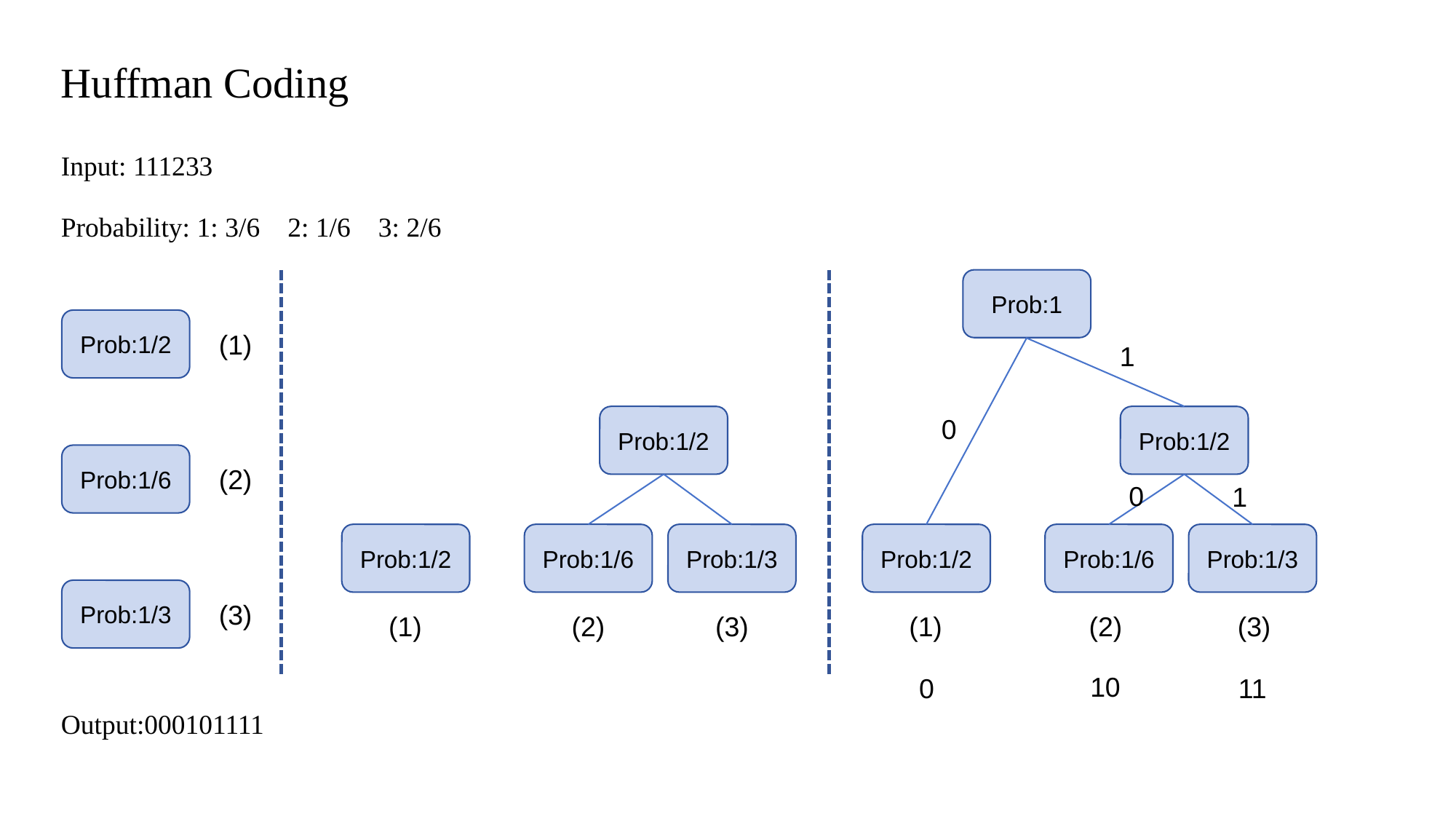

Huffman Coding
Input: 111233
Probability: 1: 3/6    2: 1/6    3: 2/6
Prob:1
Prob:1/2
(1)
1
Prob:1/2
Prob:1/2
0
Prob:1/6
(2)
0
1
Prob:1/2
Prob:1/6
Prob:1/3
Prob:1/2
Prob:1/6
Prob:1/3
Prob:1/3
(3)
(1)
(2)
(3)
(1)
(2)
(3)
10
0
11
Output:000101111